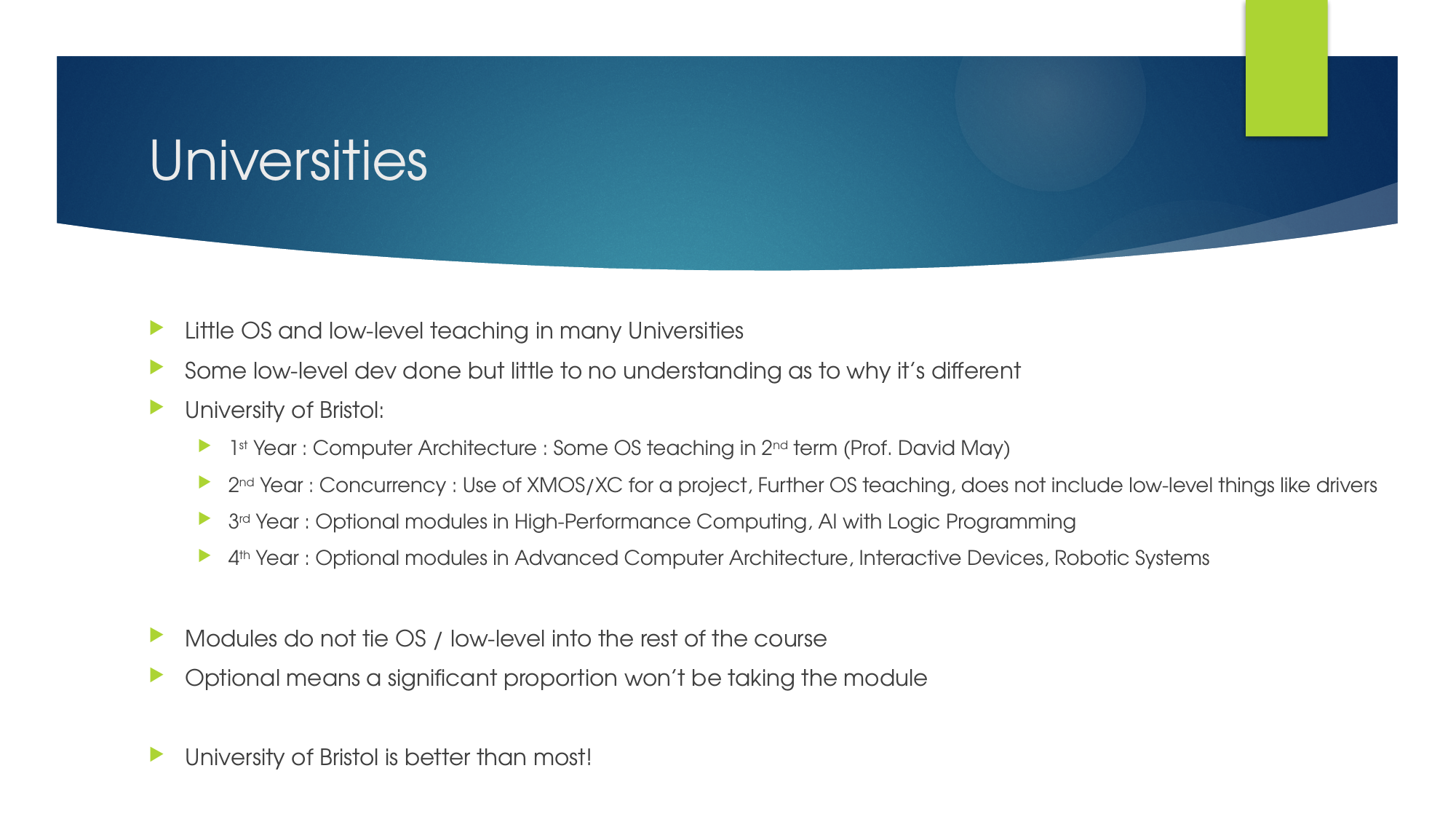

# Universities
Little OS and low-level teaching in many Universities
Some low-level dev done but little to no understanding as to why it’s different
University of Bristol:
1st Year : Computer Architecture : Some OS teaching in 2nd term (Prof. David May)
2nd Year : Concurrency : Use of XMOS/XC for a project, Further OS teaching, does not include low-level things like drivers
3rd Year : Optional modules in High-Performance Computing, AI with Logic Programming
4th Year : Optional modules in Advanced Computer Architecture, Interactive Devices, Robotic Systems

Modules do not tie OS / low-level into the rest of the course
Optional means a significant proportion won’t be taking the module

University of Bristol is better than most!